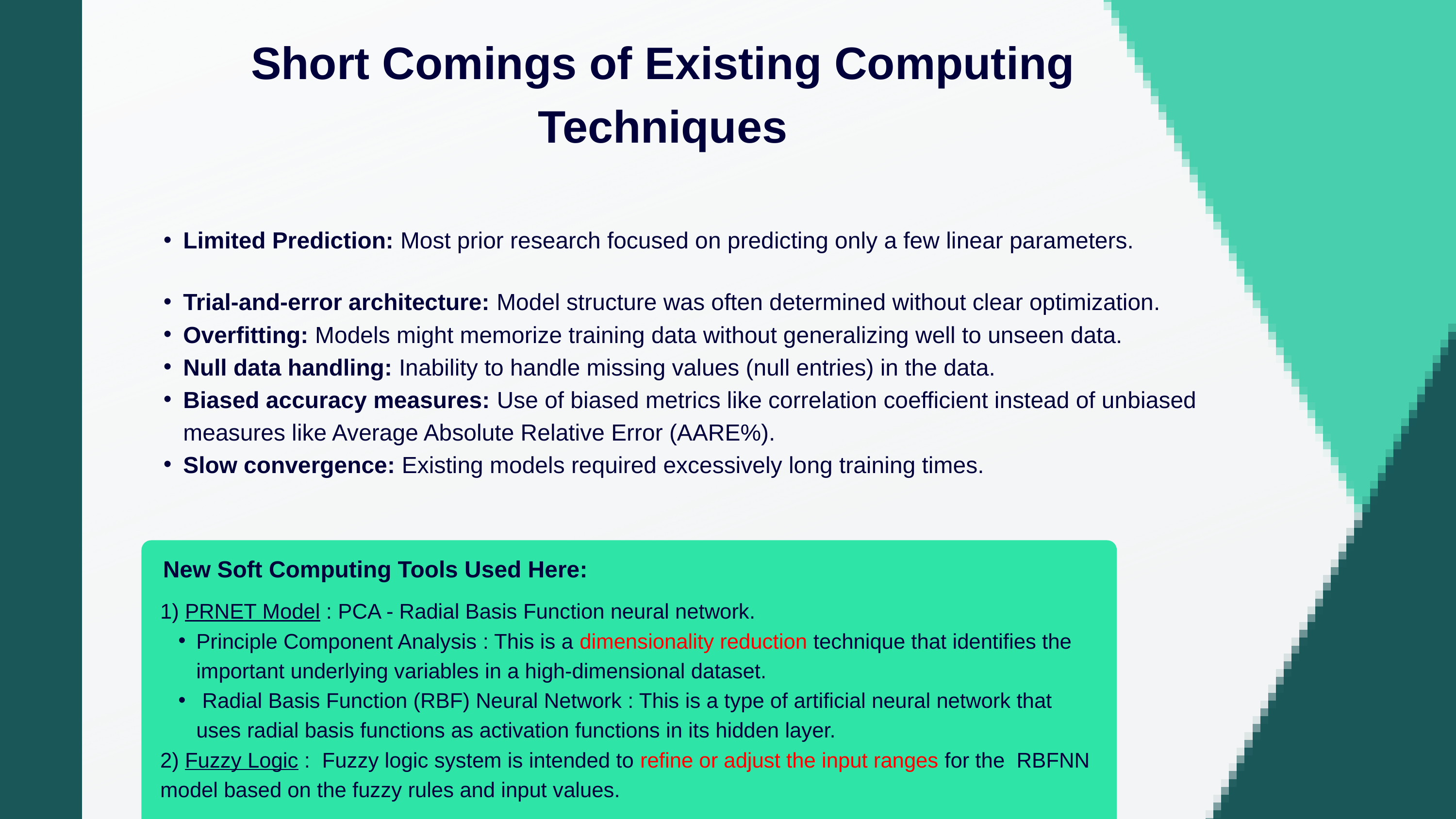

Short Comings of Existing Computing Techniques
Limited Prediction: Most prior research focused on predicting only a few linear parameters.

Trial-and-error architecture: Model structure was often determined without clear optimization.
Overfitting: Models might memorize training data without generalizing well to unseen data.
Null data handling: Inability to handle missing values (null entries) in the data.
Biased accuracy measures: Use of biased metrics like correlation coefficient instead of unbiased measures like Average Absolute Relative Error (AARE%).
Slow convergence: Existing models required excessively long training times.

New Soft Computing Tools Used Here:

1) PRNET Model : PCA - Radial Basis Function neural network.
Principle Component Analysis : This is a dimensionality reduction technique that identifies the important underlying variables in a high-dimensional dataset.
 Radial Basis Function (RBF) Neural Network : This is a type of artificial neural network that uses radial basis functions as activation functions in its hidden layer.
2) Fuzzy Logic :  Fuzzy logic system is intended to refine or adjust the input ranges for the  RBFNN model based on the fuzzy rules and input values.